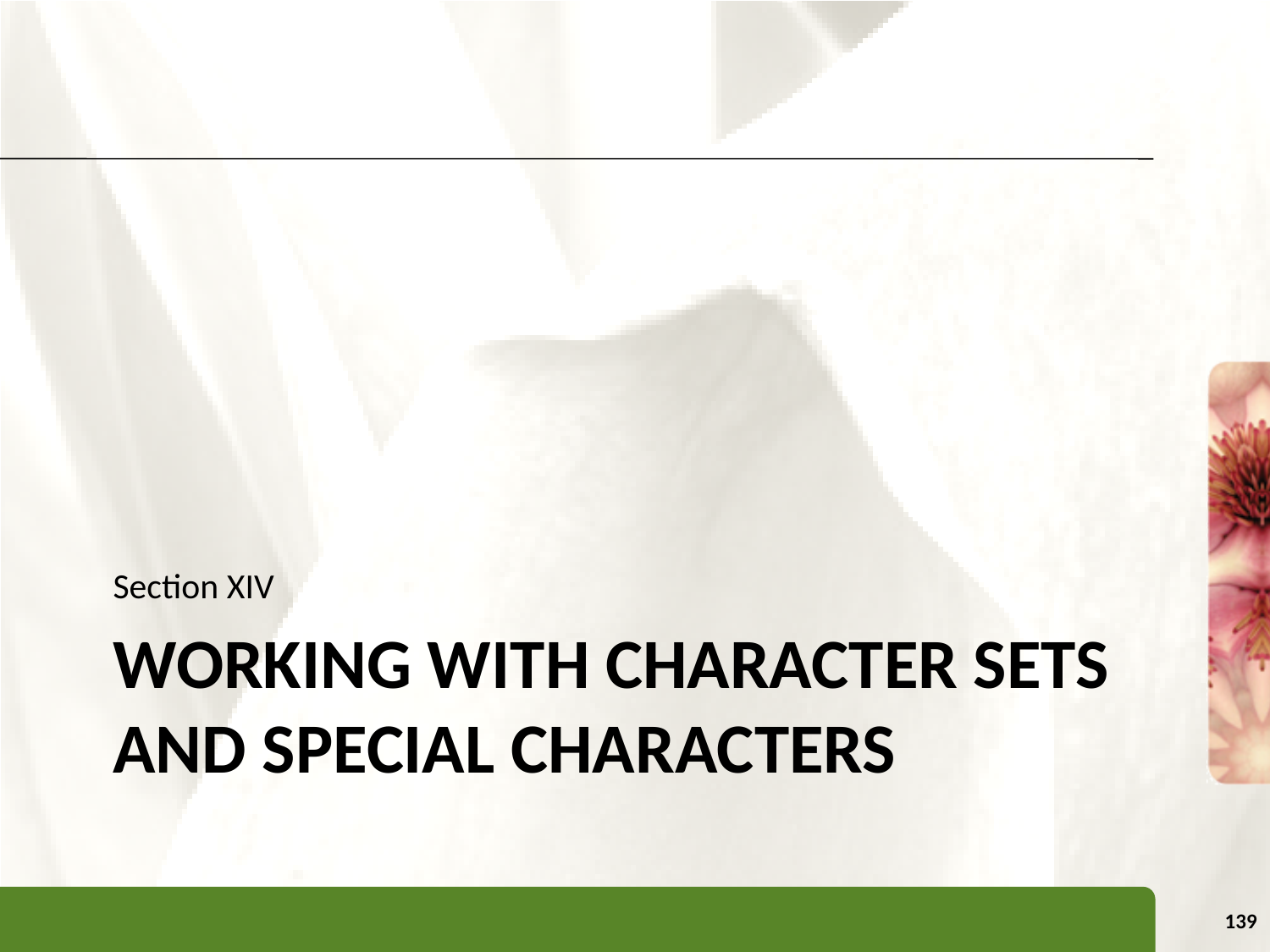

Section XIV
# Working with Character Sets and Special Characters
139